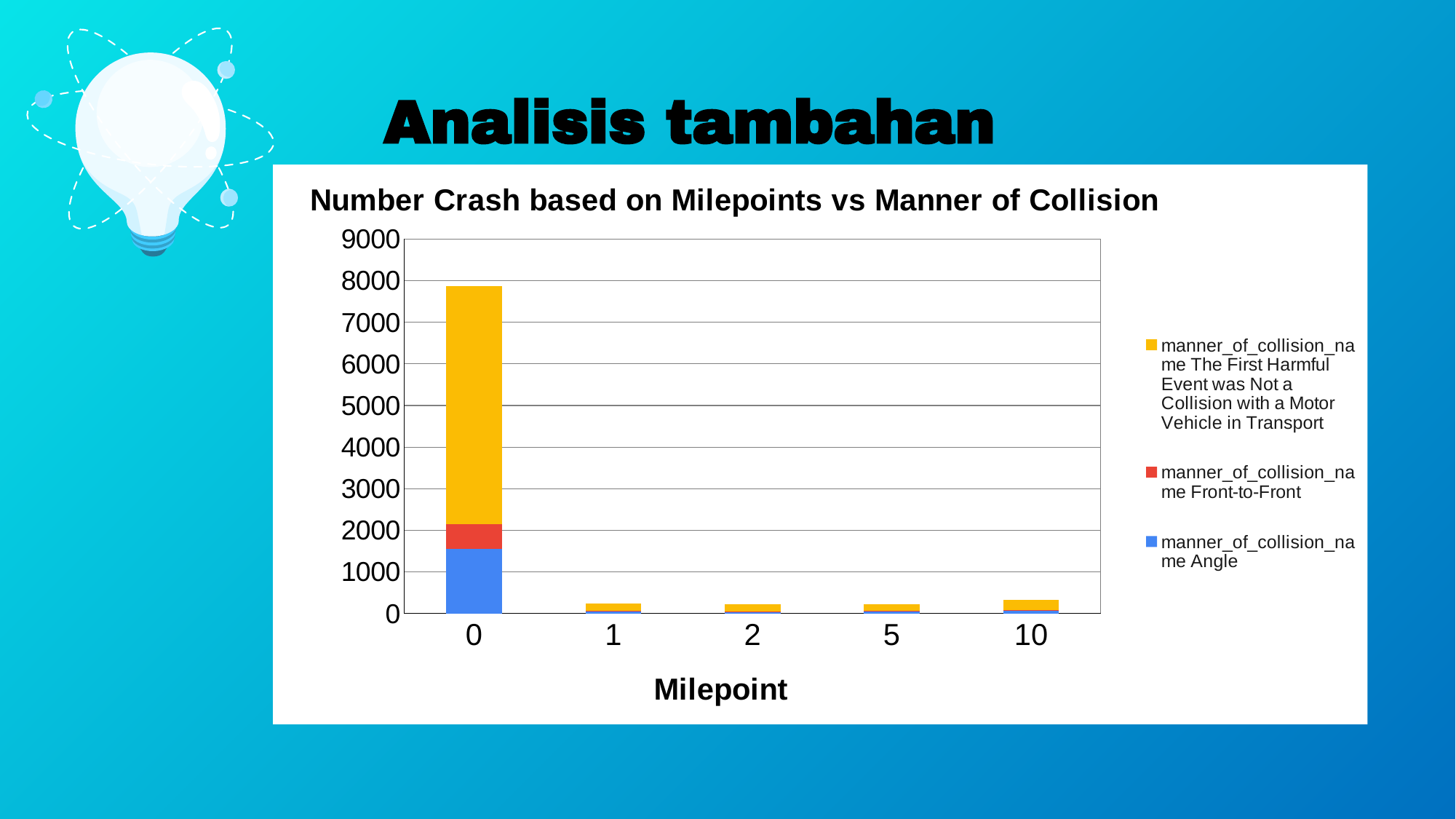

Analisis tambahan

### Chart: Number Crash based on Milepoints vs Manner of Collision

| Category | manner_of_collision_name | manner_of_collision_name | manner_of_collision_name |
|---|---|---|---|
| 0 | 1549.0 | 600.0 | 5729.0 |
| 1 | 42.0 | 15.0 | 174.0 |
| 2 | 30.0 | 16.0 | 178.0 |
| 5 | 49.0 | 24.0 | 145.0 |
| 10 | 57.0 | 29.0 | 236.0 |